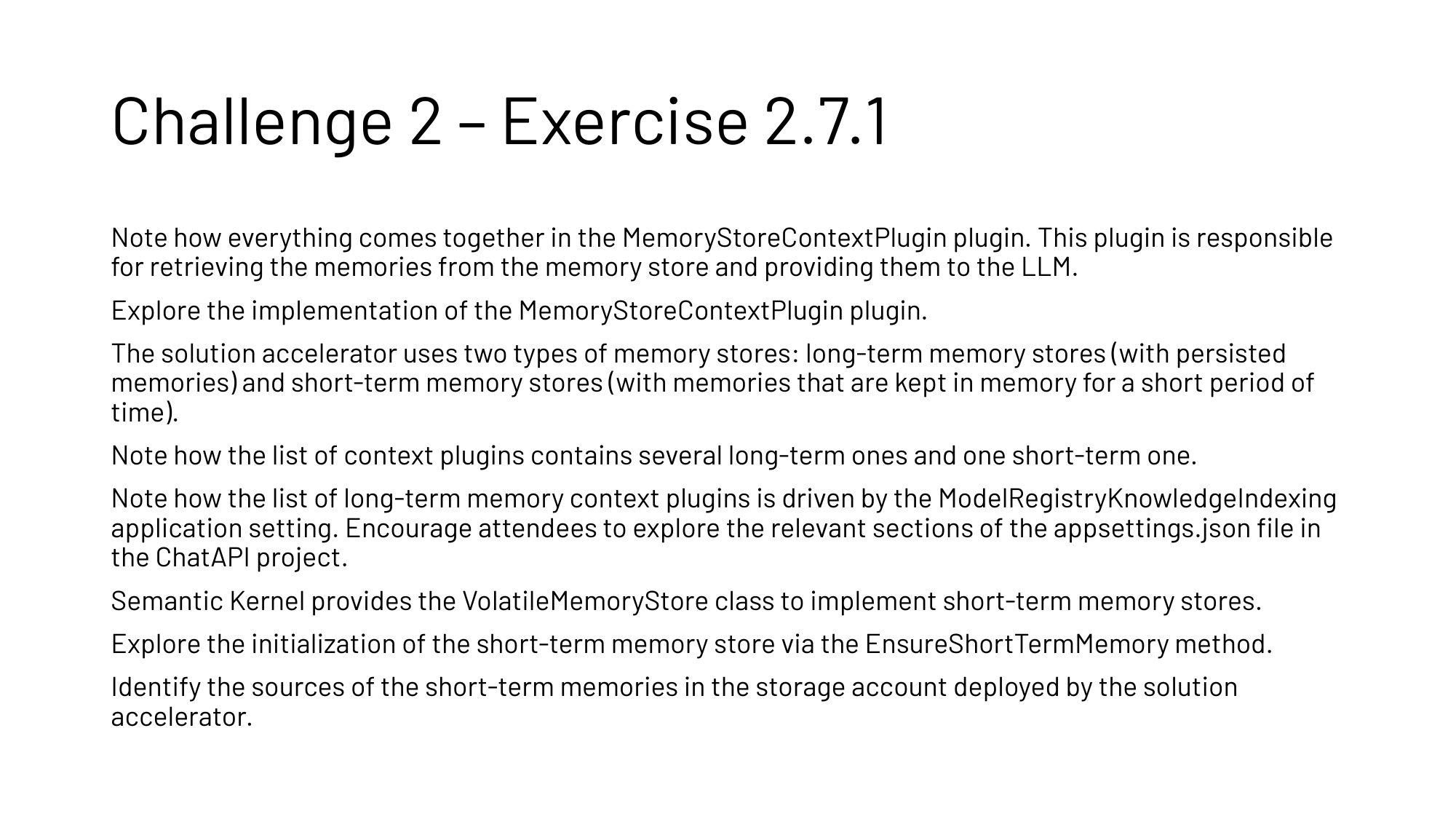

# Challenge 2 – Exercise 2.7.1
Note how everything comes together in the MemoryStoreContextPlugin plugin. This plugin is responsible for retrieving the memories from the memory store and providing them to the LLM.
Explore the implementation of the MemoryStoreContextPlugin plugin.
The solution accelerator uses two types of memory stores: long-term memory stores (with persisted memories) and short-term memory stores (with memories that are kept in memory for a short period of time).
Note how the list of context plugins contains several long-term ones and one short-term one.
Note how the list of long-term memory context plugins is driven by the ModelRegistryKnowledgeIndexing application setting. Encourage attendees to explore the relevant sections of the appsettings.json file in the ChatAPI project.
Semantic Kernel provides the VolatileMemoryStore class to implement short-term memory stores.
Explore the initialization of the short-term memory store via the EnsureShortTermMemory method.
Identify the sources of the short-term memories in the storage account deployed by the solution accelerator.